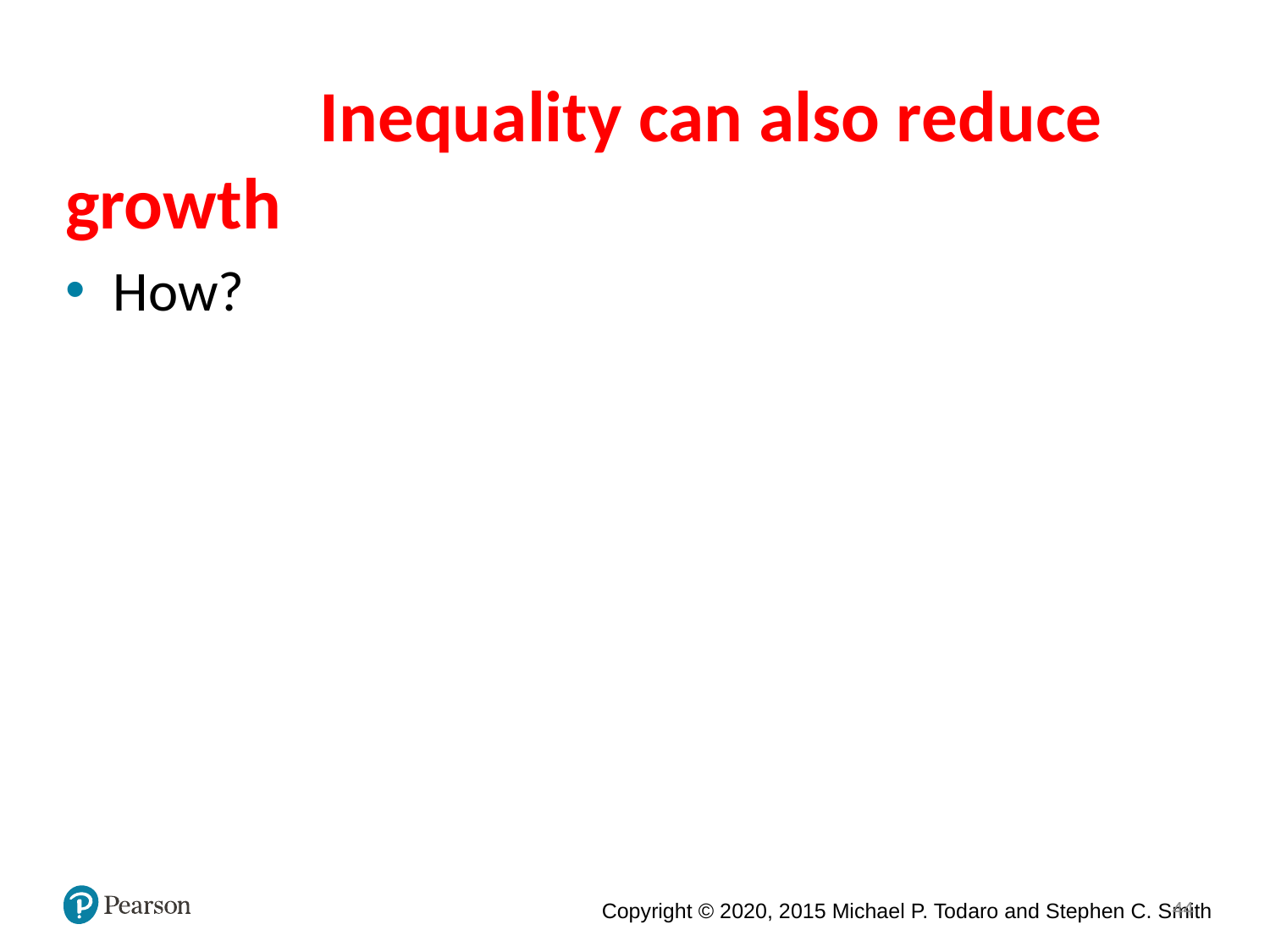

Inequality can also reduce growth
How?

44